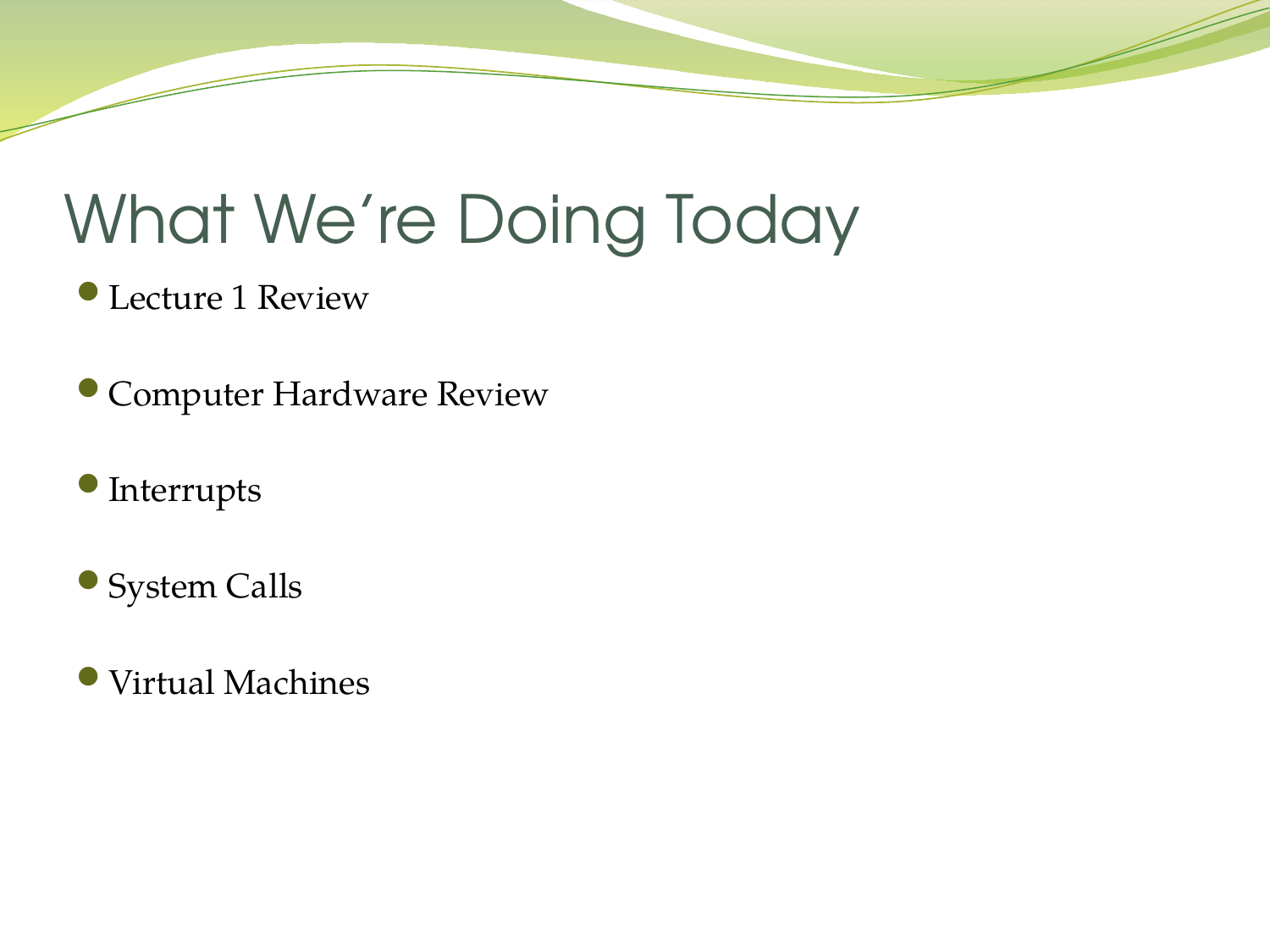

# What We’re Doing Today
Lecture 1 Review

Computer Hardware Review

Interrupts

System Calls

Virtual Machines